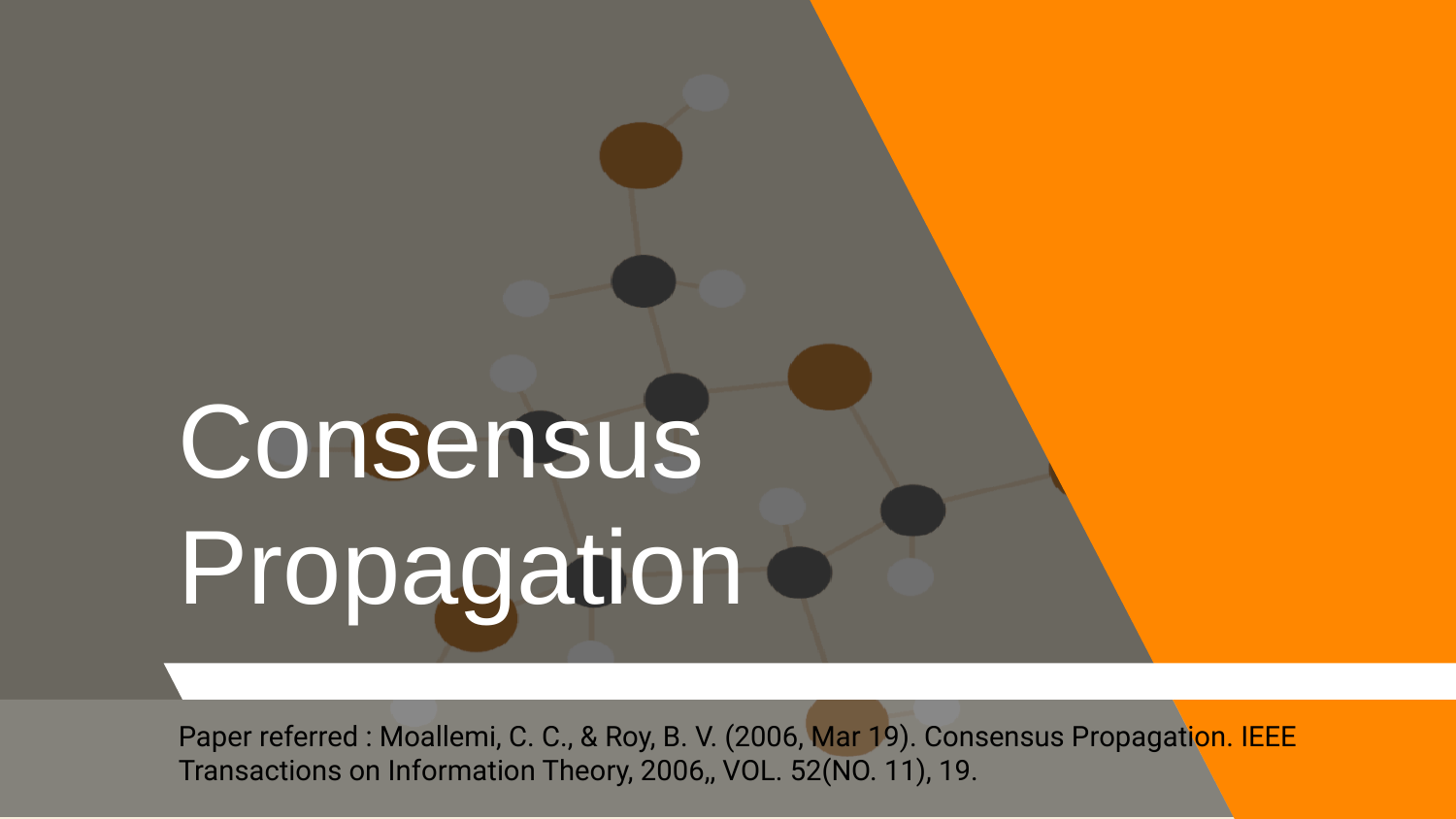

# Consensus Propagation
Paper referred : Moallemi, C. C., & Roy, B. V. (2006, Mar 19). Consensus Propagation. IEEE Transactions on Information Theory, 2006,, VOL. 52(NO. 11), 19.